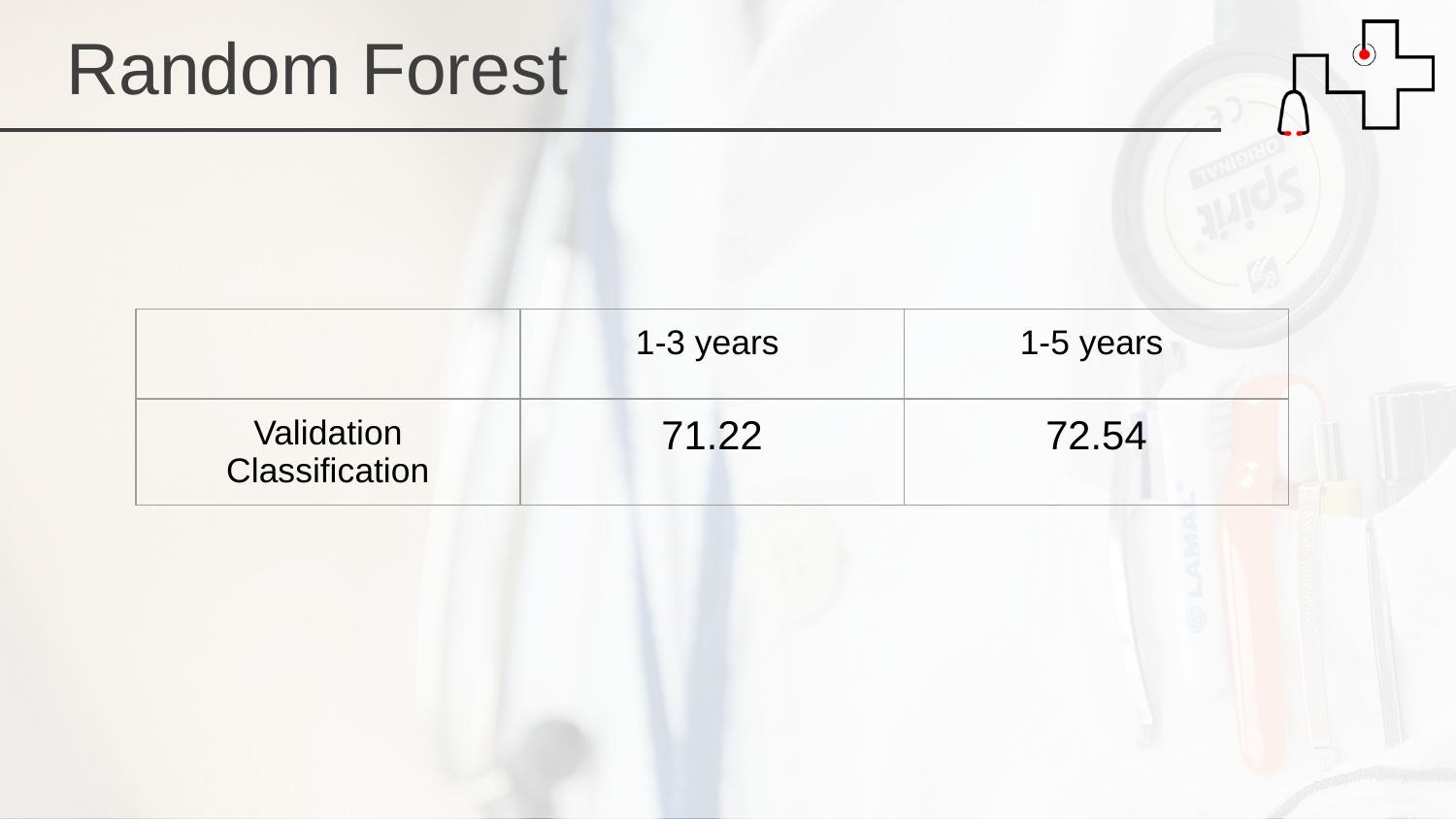

Random Forest
|  | 1-3 years | 1-5 years |
| --- | --- | --- |
| Validation Classification | 71.22 | 72.54 |